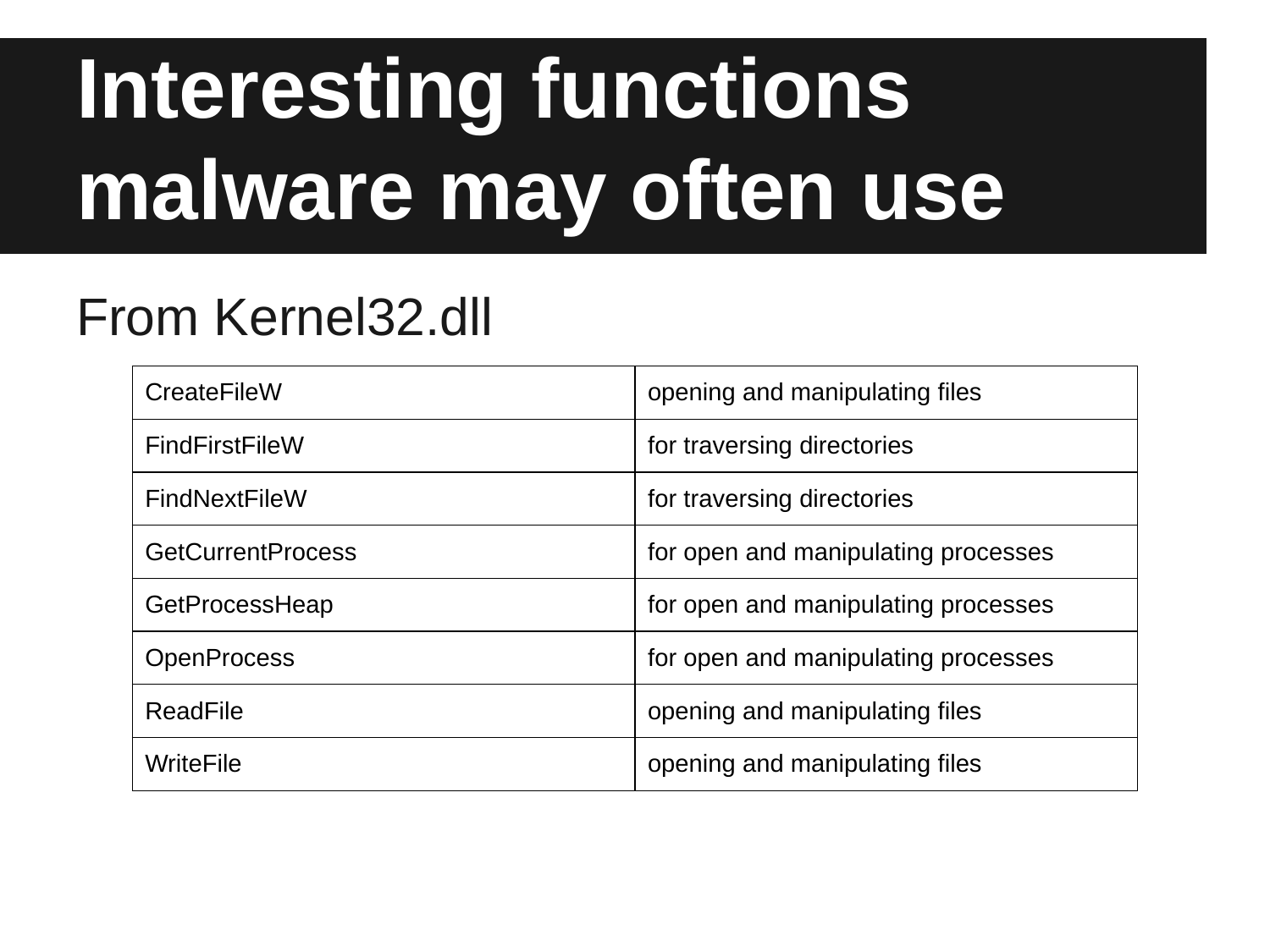

# Interesting functions malware may often use
From Kernel32.dll

| CreateFileW | opening and manipulating files |
| --- | --- |
| FindFirstFileW | for traversing directories |
| FindNextFileW | for traversing directories |
| GetCurrentProcess | for open and manipulating processes |
| GetProcessHeap | for open and manipulating processes |
| OpenProcess | for open and manipulating processes |
| ReadFile | opening and manipulating files |
| WriteFile | opening and manipulating files |